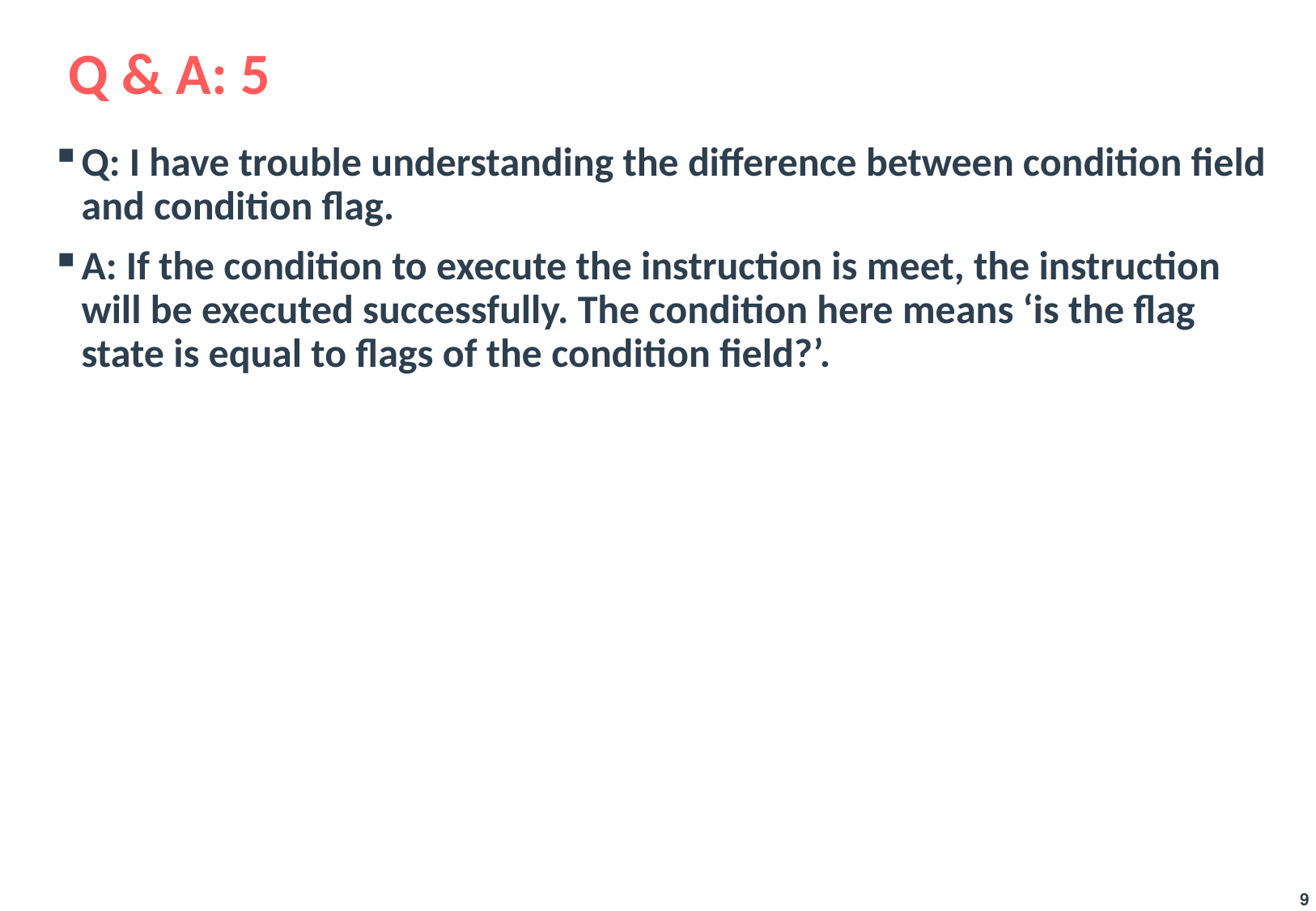

Q & A: 5
Q: I have trouble understanding the difference between condition field and condition flag.
A: If the condition to execute the instruction is meet, the instruction will be executed successfully. The condition here means ‘is the flag state is equal to flags of the condition field?’.

9